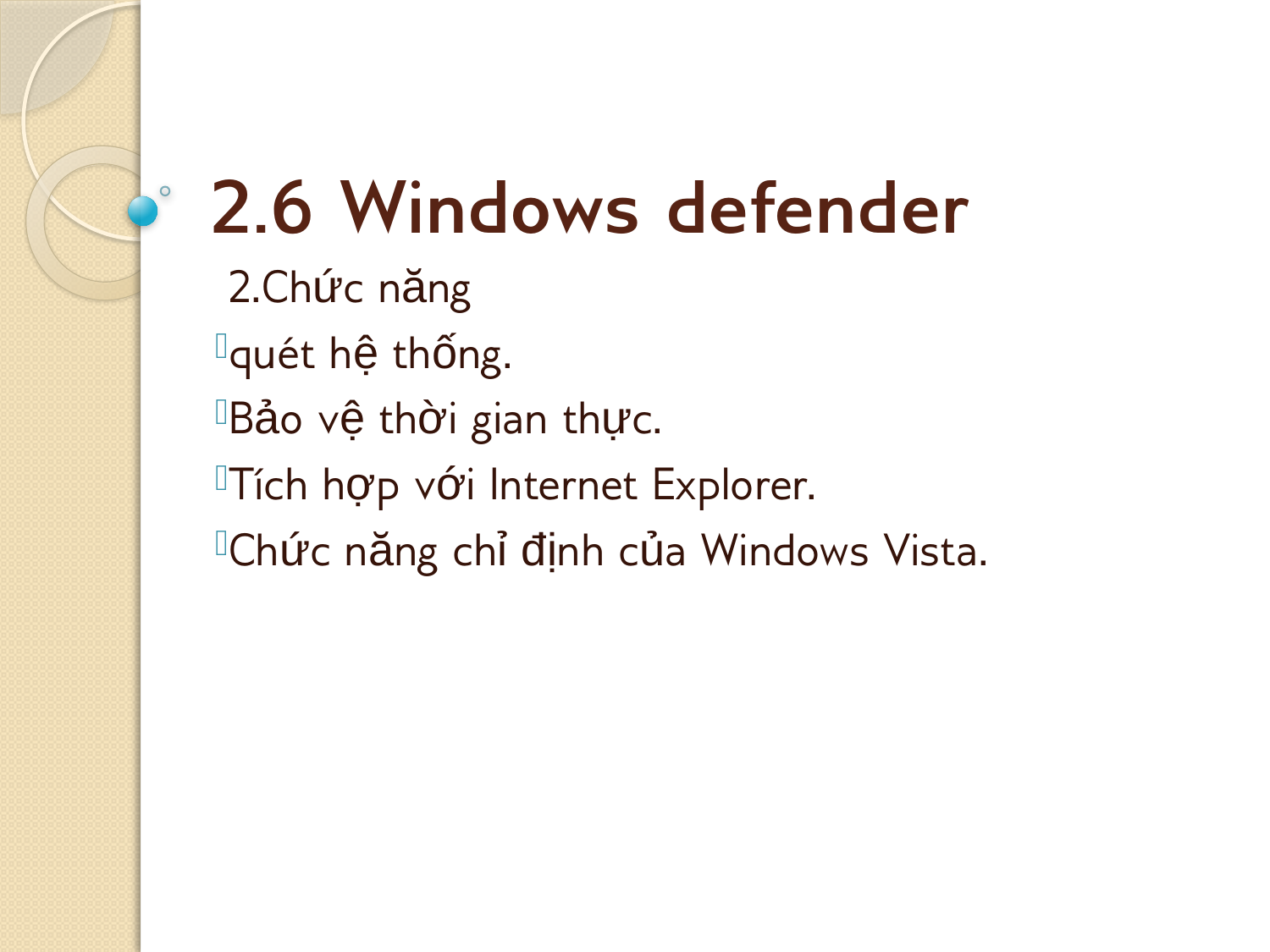

# 2.6 Windows defender
 2.Chức năng
quét hệ thống.
Bảo vệ thời gian thực.
Tích hợp với Internet Explorer.
Chức năng chỉ định của Windows Vista.